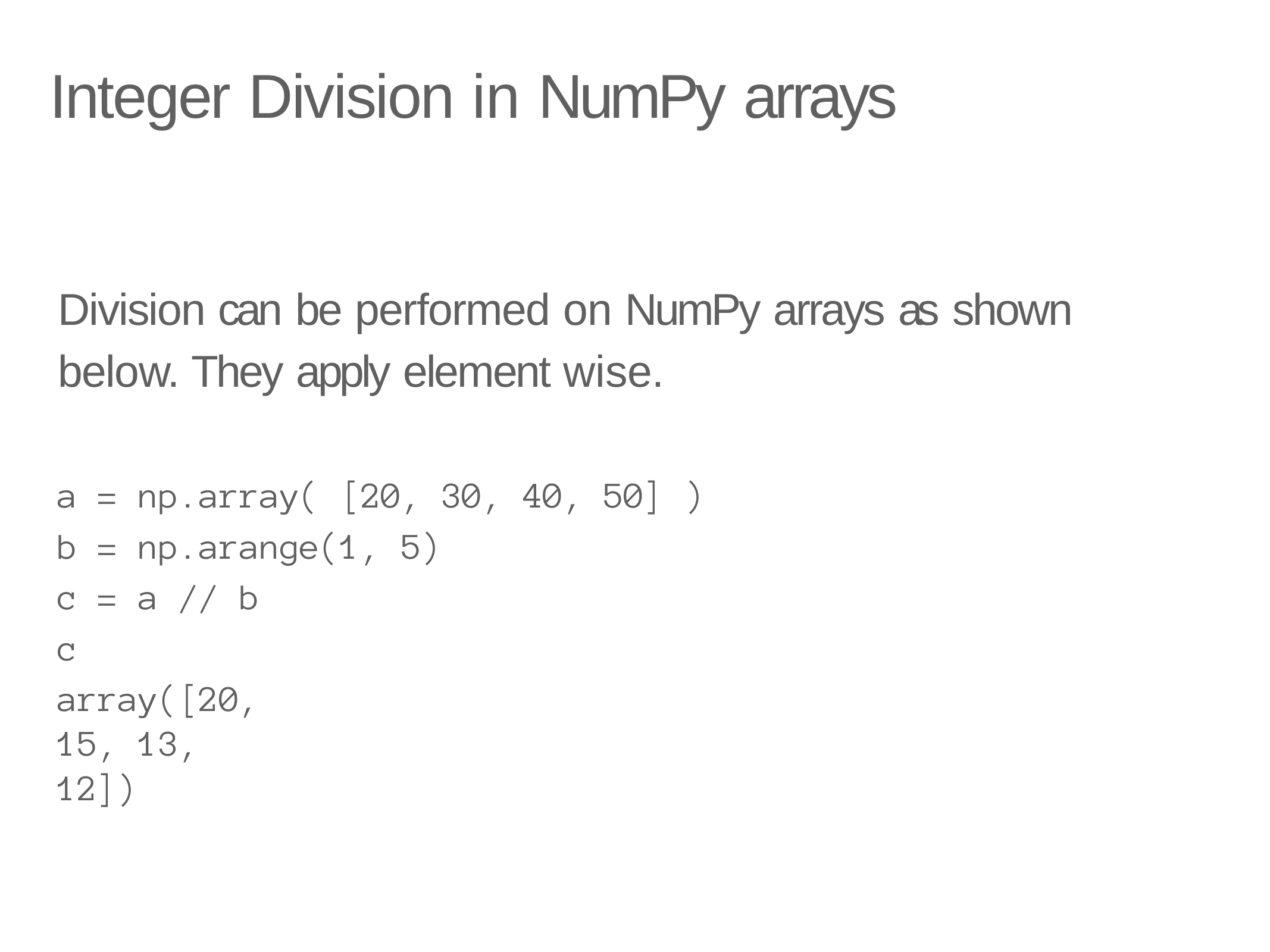

# Integer Division in NumPy arrays
Division can be performed on NumPy arrays as shown below. They apply element wise.

a = np.array( [20, 30, 40, 50] )
b = np.arange(1, 5)
c = a // b c
array([20, 15, 13, 12])